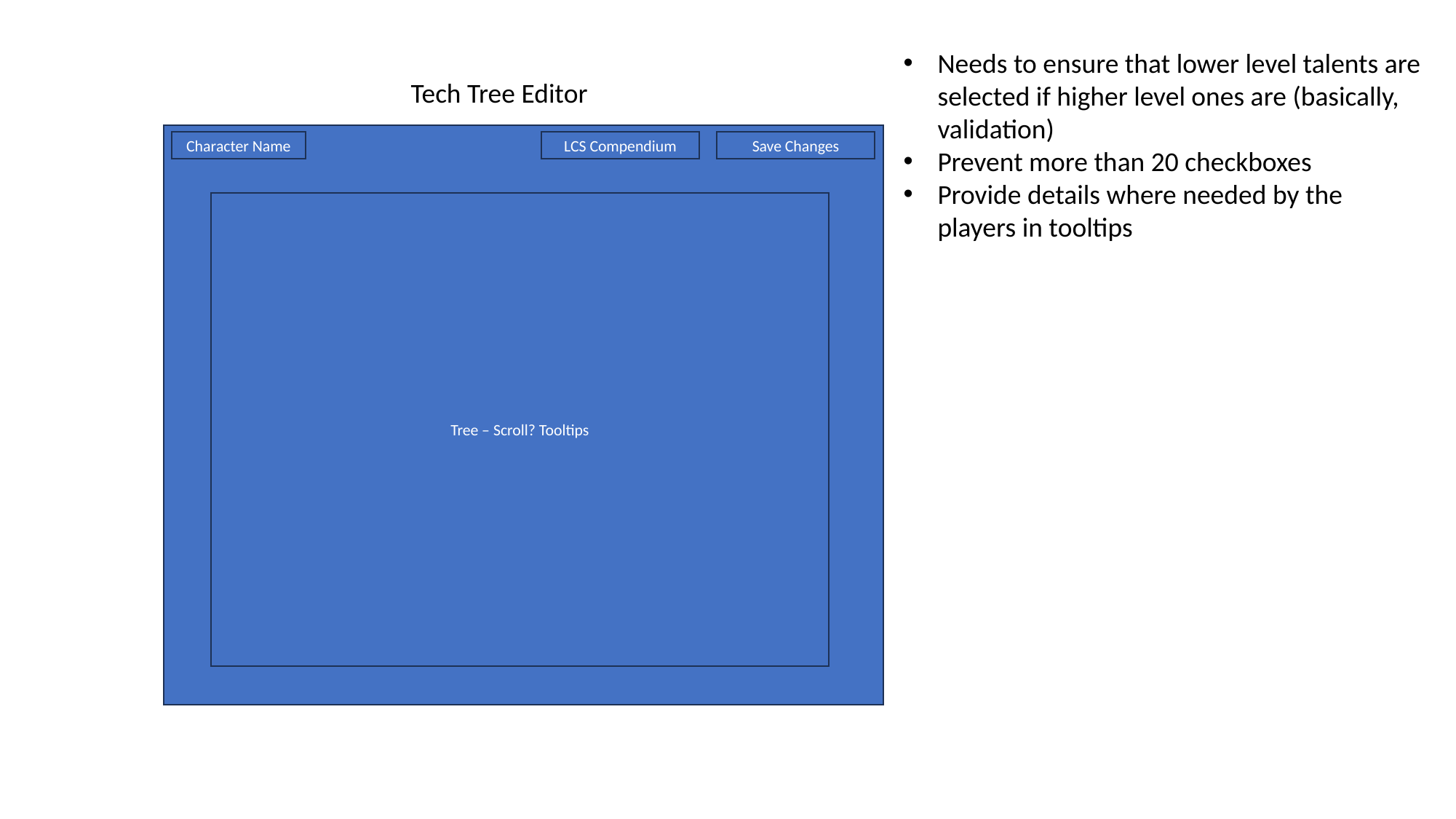

Needs to ensure that lower level talents are selected if higher level ones are (basically, validation)
Prevent more than 20 checkboxes
Provide details where needed by the players in tooltips
Tech Tree Editor

Character Name
LCS Compendium
Save Changes
Tree – Scroll? Tooltips